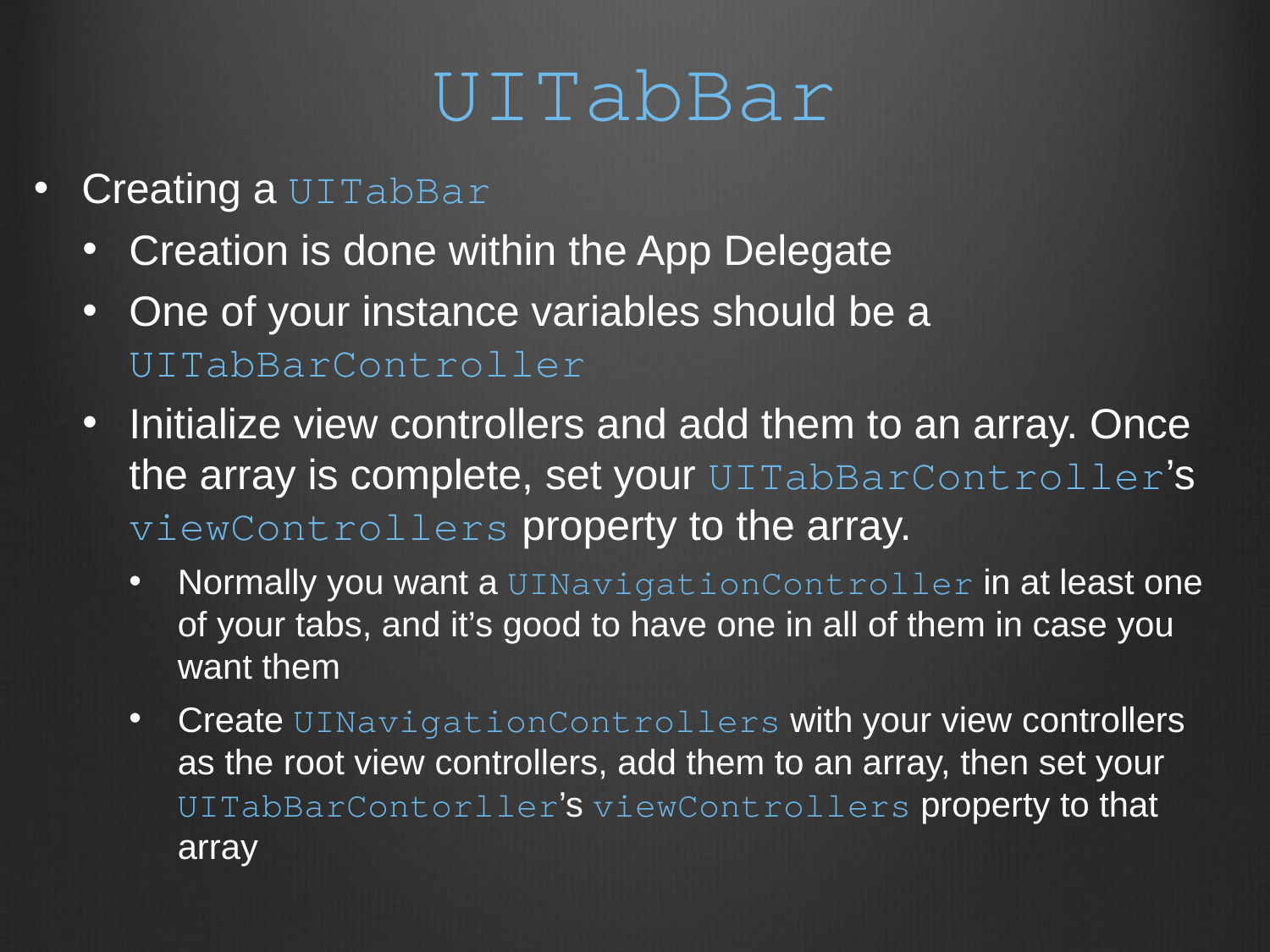

# UITabBar
Creating a UITabBar
Creation is done within the App Delegate
One of your instance variables should be a UITabBarController
Initialize view controllers and add them to an array. Once the array is complete, set your UITabBarController’s viewControllers property to the array.
Normally you want a UINavigationController in at least one of your tabs, and it’s good to have one in all of them in case you want them
Create UINavigationControllers with your view controllers as the root view controllers, add them to an array, then set your UITabBarContorller’s viewControllers property to that array